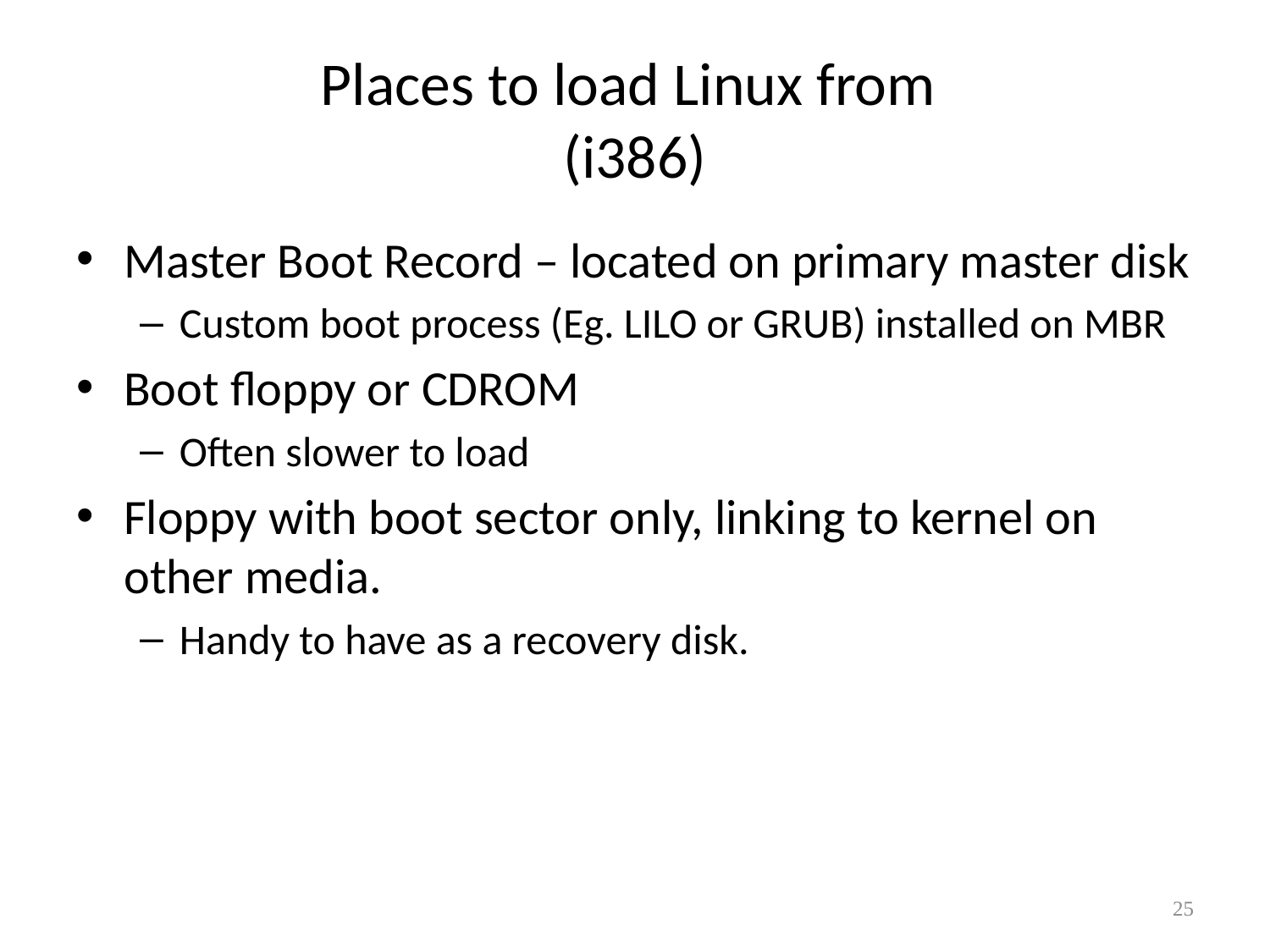

# Places to load Linux from (i386)
Master Boot Record – located on primary master disk
Custom boot process (Eg. LILO or GRUB) installed on MBR
Boot floppy or CDROM
Often slower to load
Floppy with boot sector only, linking to kernel on other media.
Handy to have as a recovery disk.
25